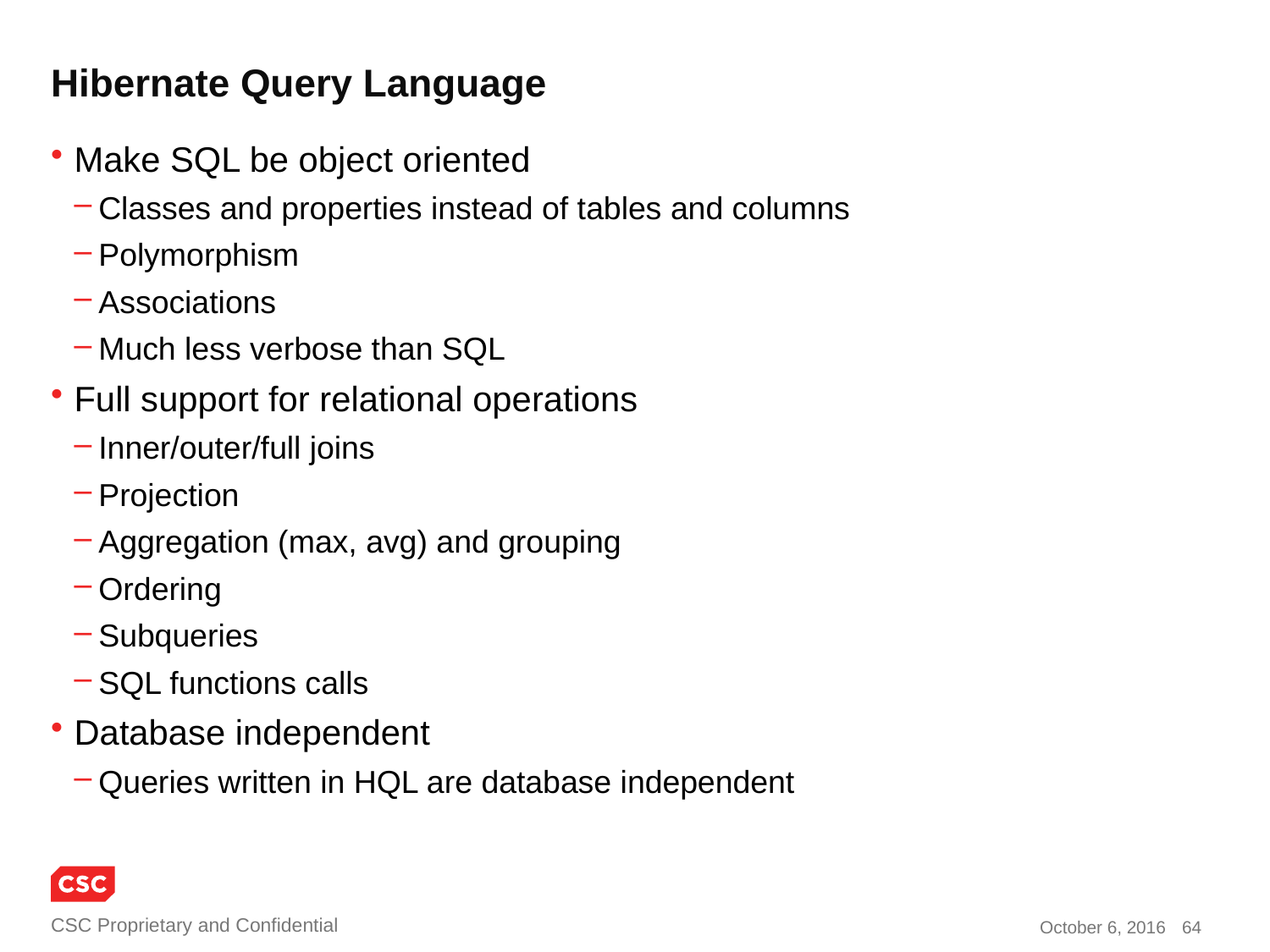

# Hibernate Query Language
Make SQL be object oriented
Classes and properties instead of tables and columns
Polymorphism
Associations
Much less verbose than SQL
Full support for relational operations
Inner/outer/full joins
Projection
Aggregation (max, avg) and grouping
Ordering
Subqueries
SQL functions calls
Database independent
Queries written in HQL are database independent